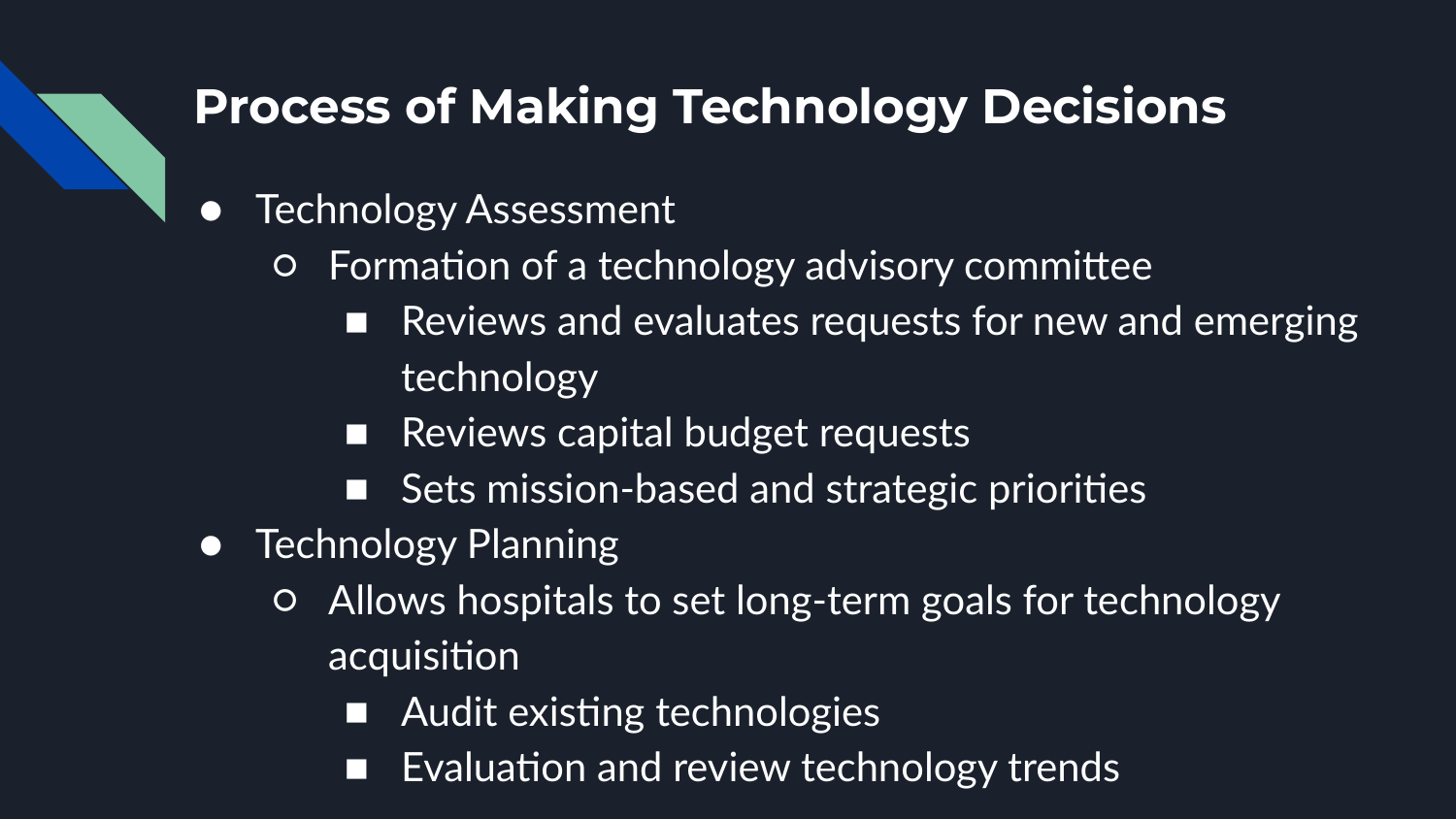

# Process of Making Technology Decisions
Technology Assessment
Formation of a technology advisory committee
Reviews and evaluates requests for new and emerging technology
Reviews capital budget requests
Sets mission-based and strategic priorities
Technology Planning
Allows hospitals to set long-term goals for technology acquisition
Audit existing technologies
Evaluation and review technology trends